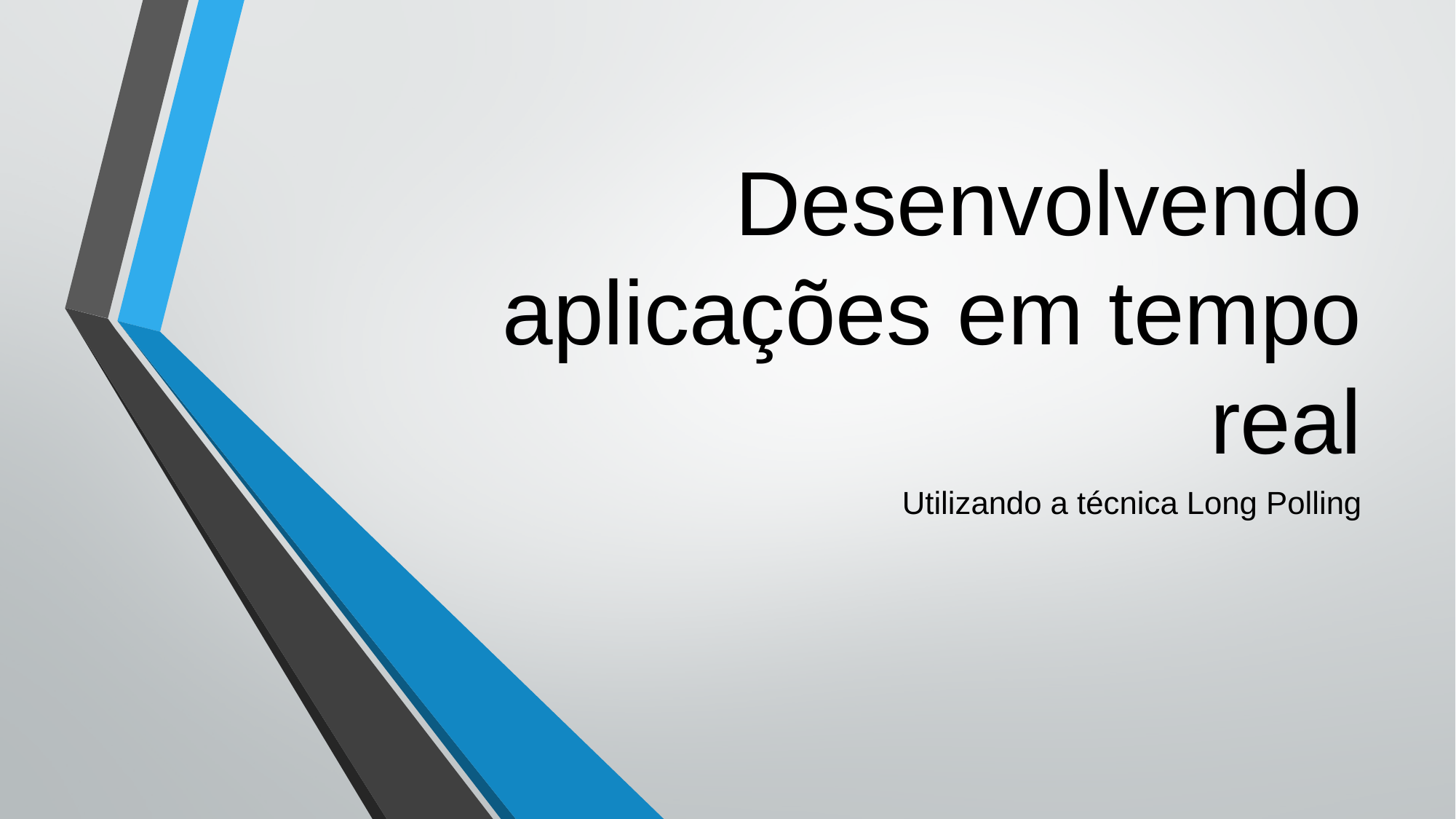

# Desenvolvendo aplicações em tempo real
Utilizando a técnica Long Polling